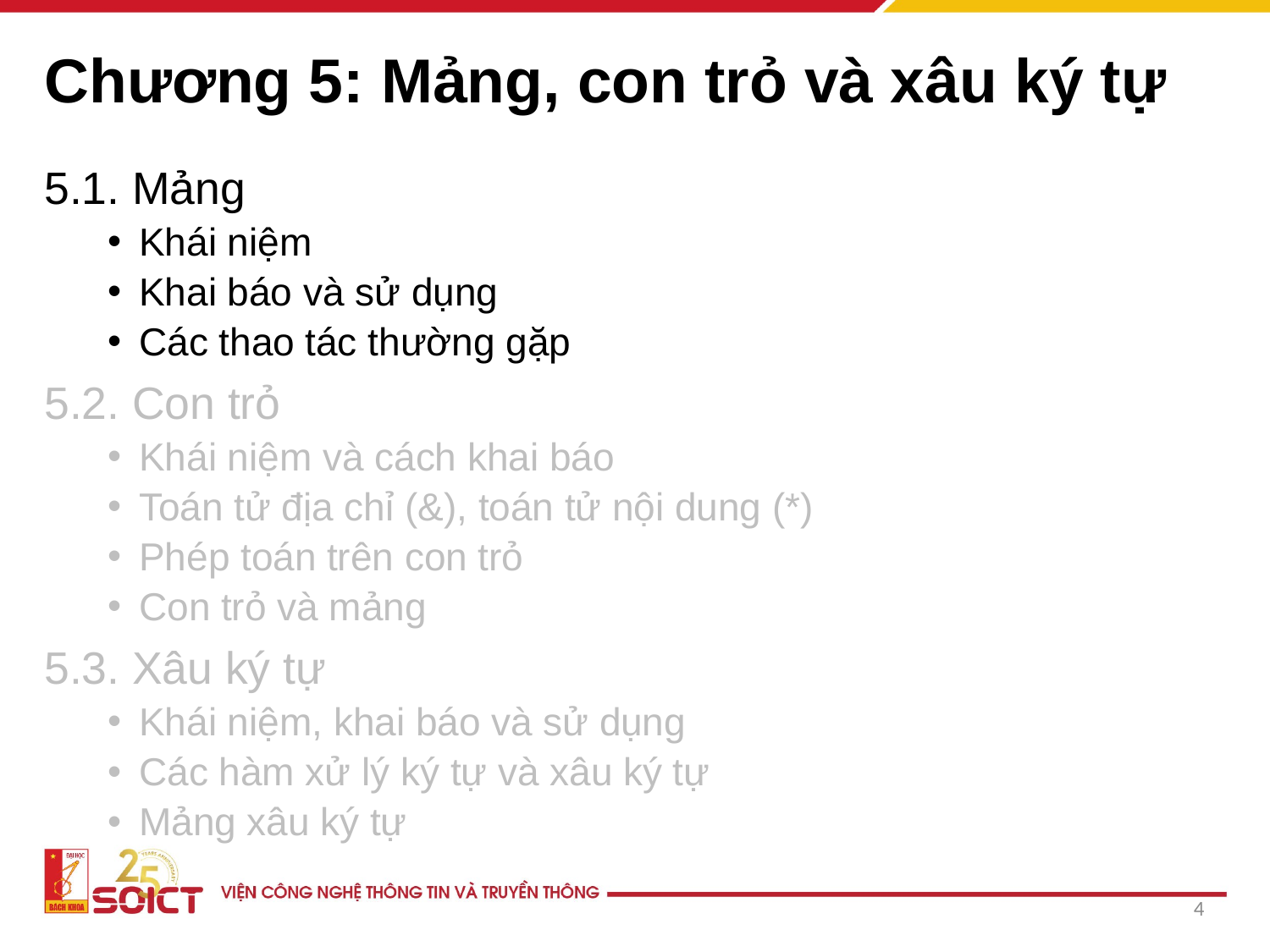

# Chương 5: Mảng, con trỏ và xâu ký tự
5.1. Mảng
Khái niệm
Khai báo và sử dụng
Các thao tác thường gặp
5.2. Con trỏ
Khái niệm và cách khai báo
Toán tử địa chỉ (&), toán tử nội dung (*)
Phép toán trên con trỏ
Con trỏ và mảng
5.3. Xâu ký tự
Khái niệm, khai báo và sử dụng
Các hàm xử lý ký tự và xâu ký tự
Mảng xâu ký tự
4